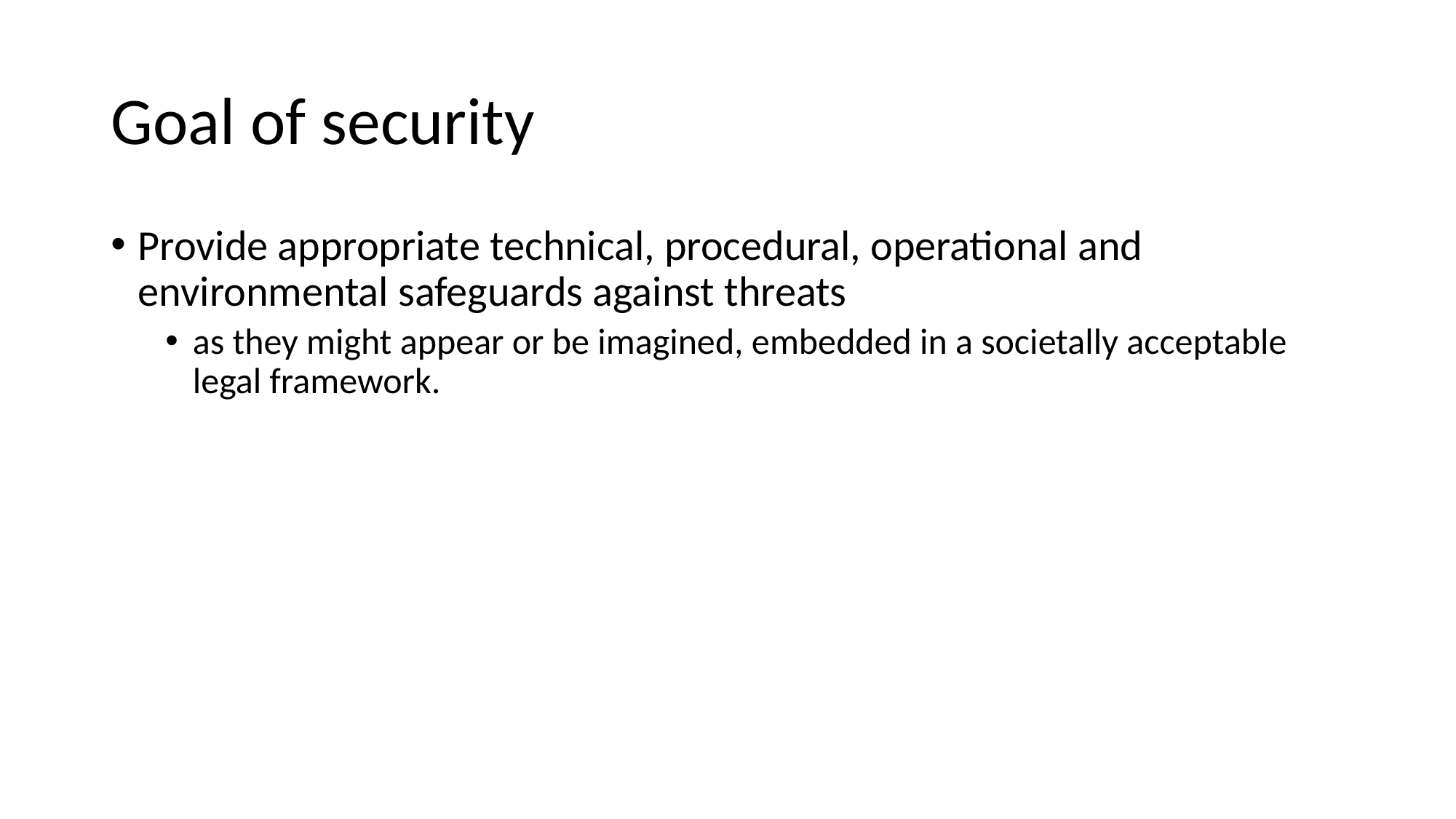

# Goal of security
Provide appropriate technical, procedural, operational and environmental safeguards against threats
as they might appear or be imagined, embedded in a societally acceptable legal framework.